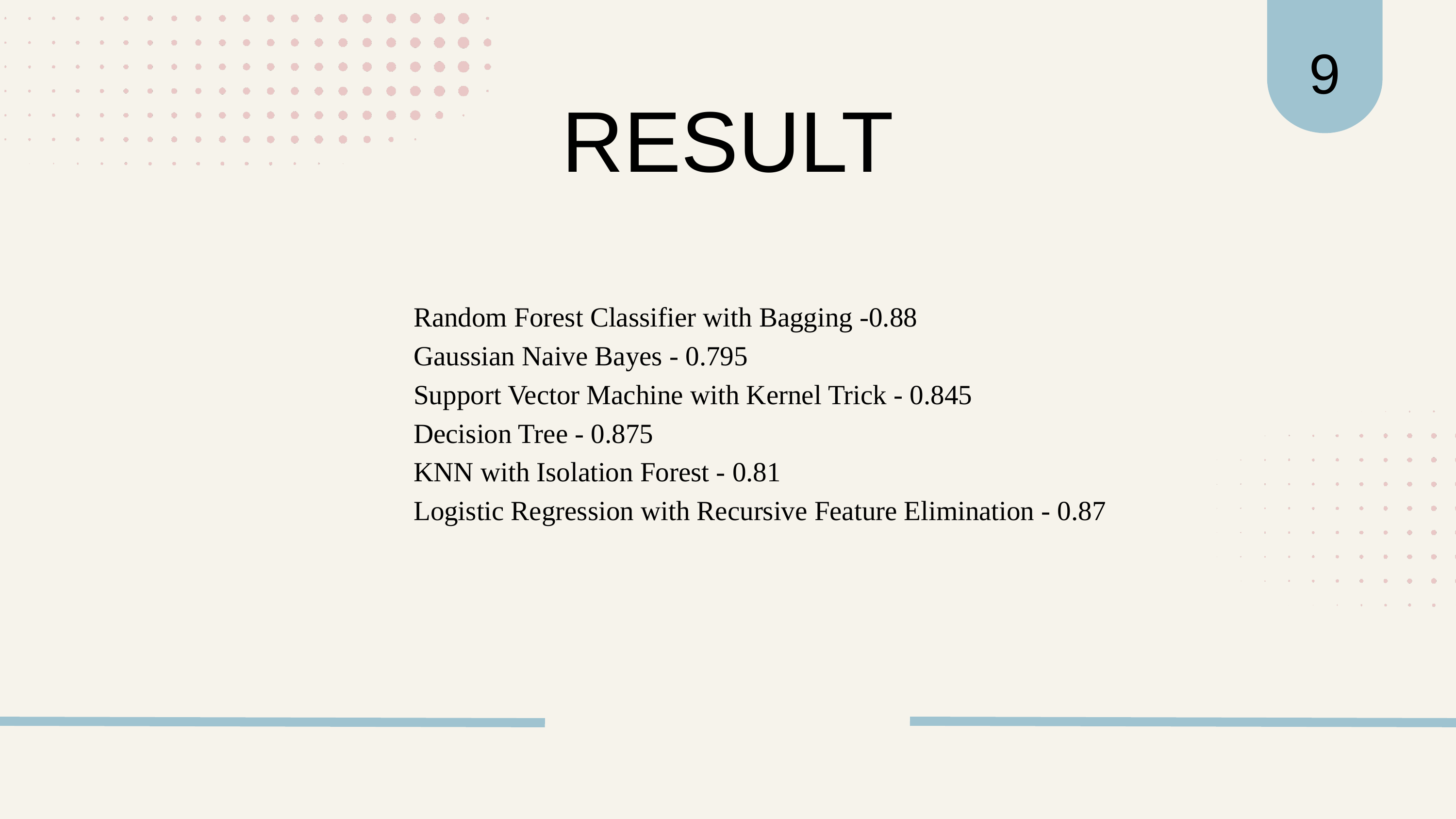

9

﻿RESULT
Random Forest Classifier with Bagging -0.88
Gaussian Naive Bayes - 0.795
Support Vector Machine with Kernel Trick - 0.845
Decision Tree - 0.875
KNN with Isolation Forest - 0.81
Logistic Regression with Recursive Feature Elimination - 0.87